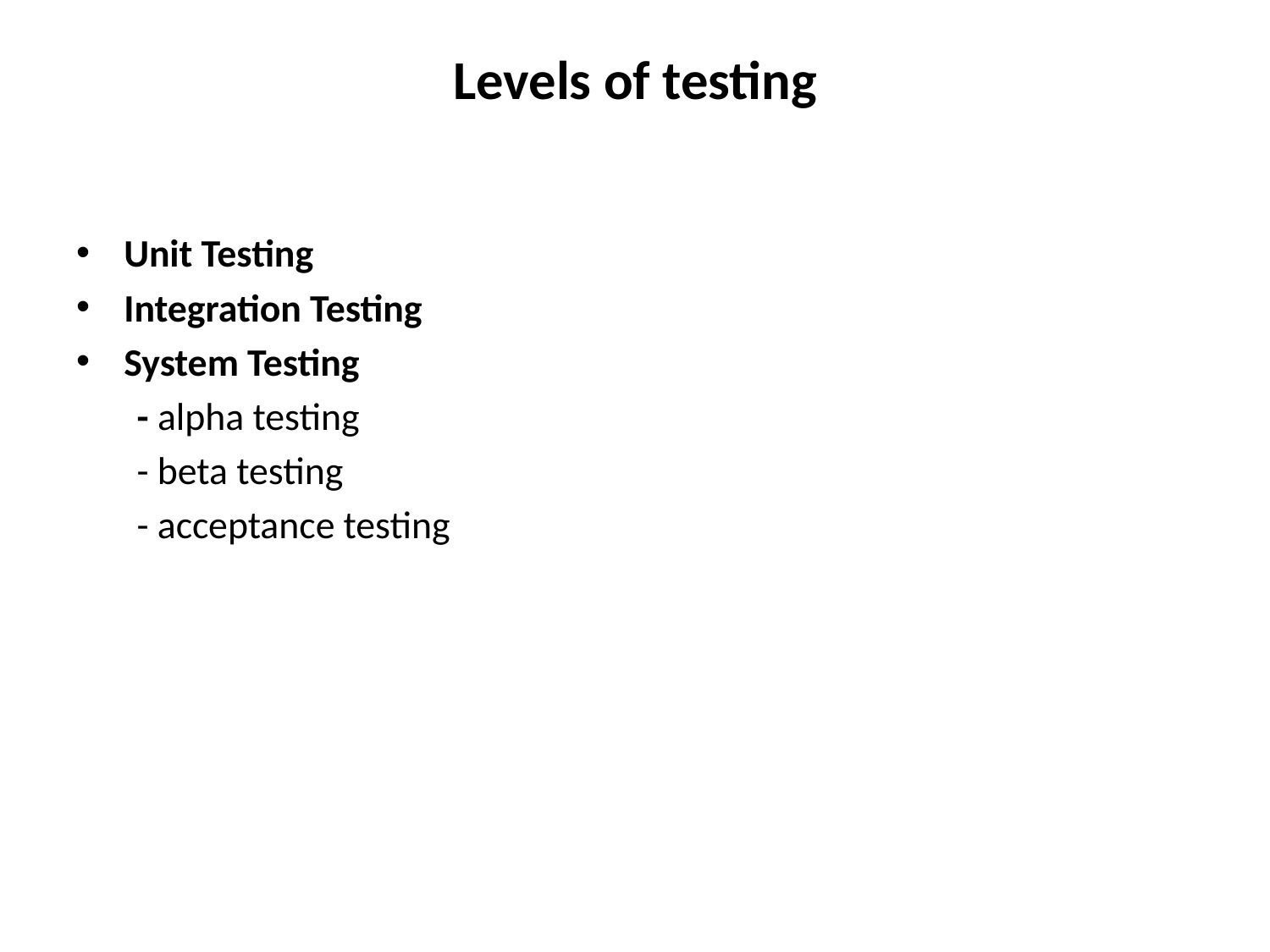

# Levels of testing
Unit Testing
Integration Testing
System Testing
       - alpha testing
       - beta testing
       - acceptance testing